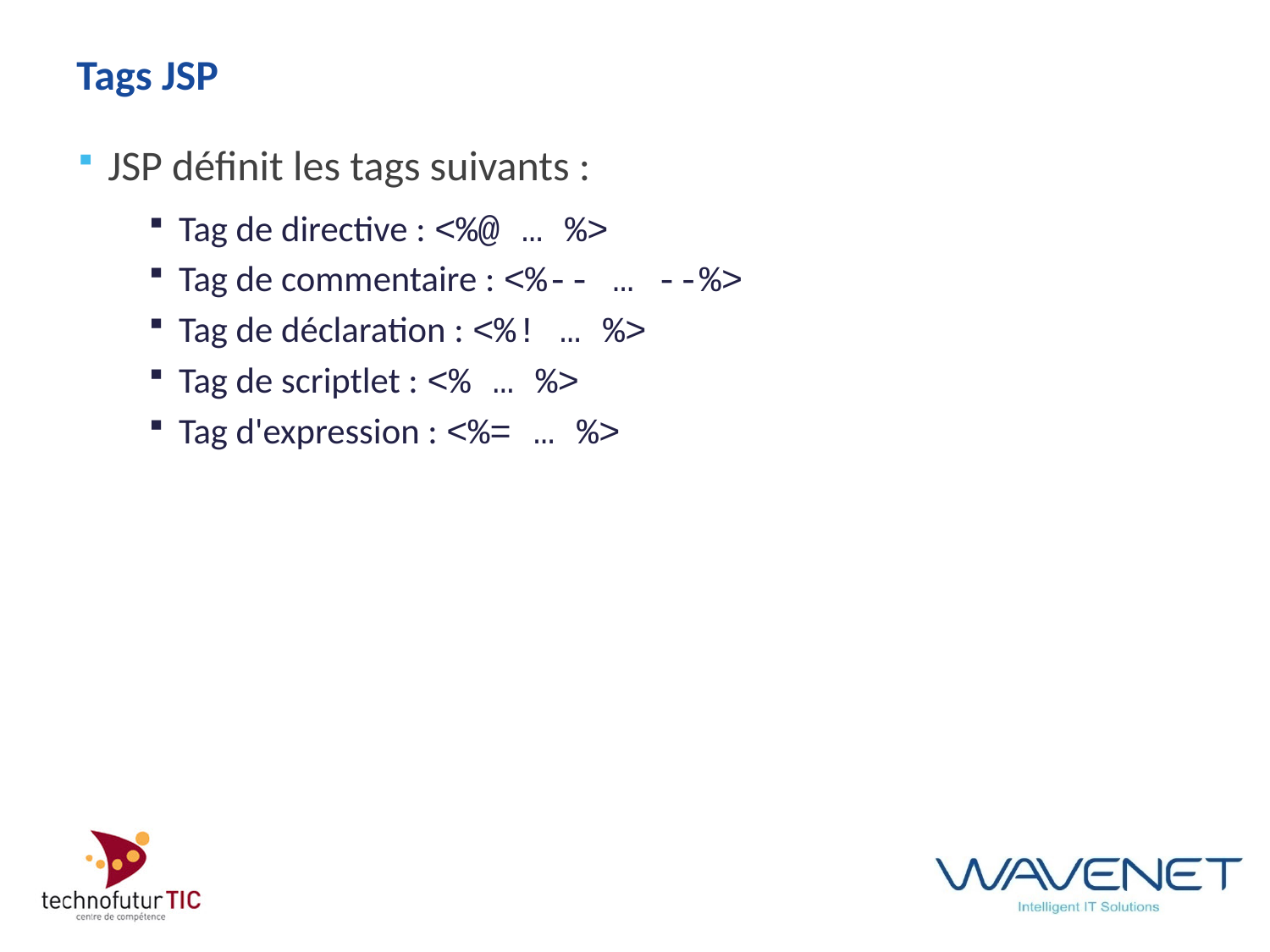

# Tags JSP
JSP définit les tags suivants :
Tag de directive : <%@ … %>
Tag de commentaire : <%-- … --%>
Tag de déclaration : <%! … %>
Tag de scriptlet : <% … %>
Tag d'expression : <%= … %>